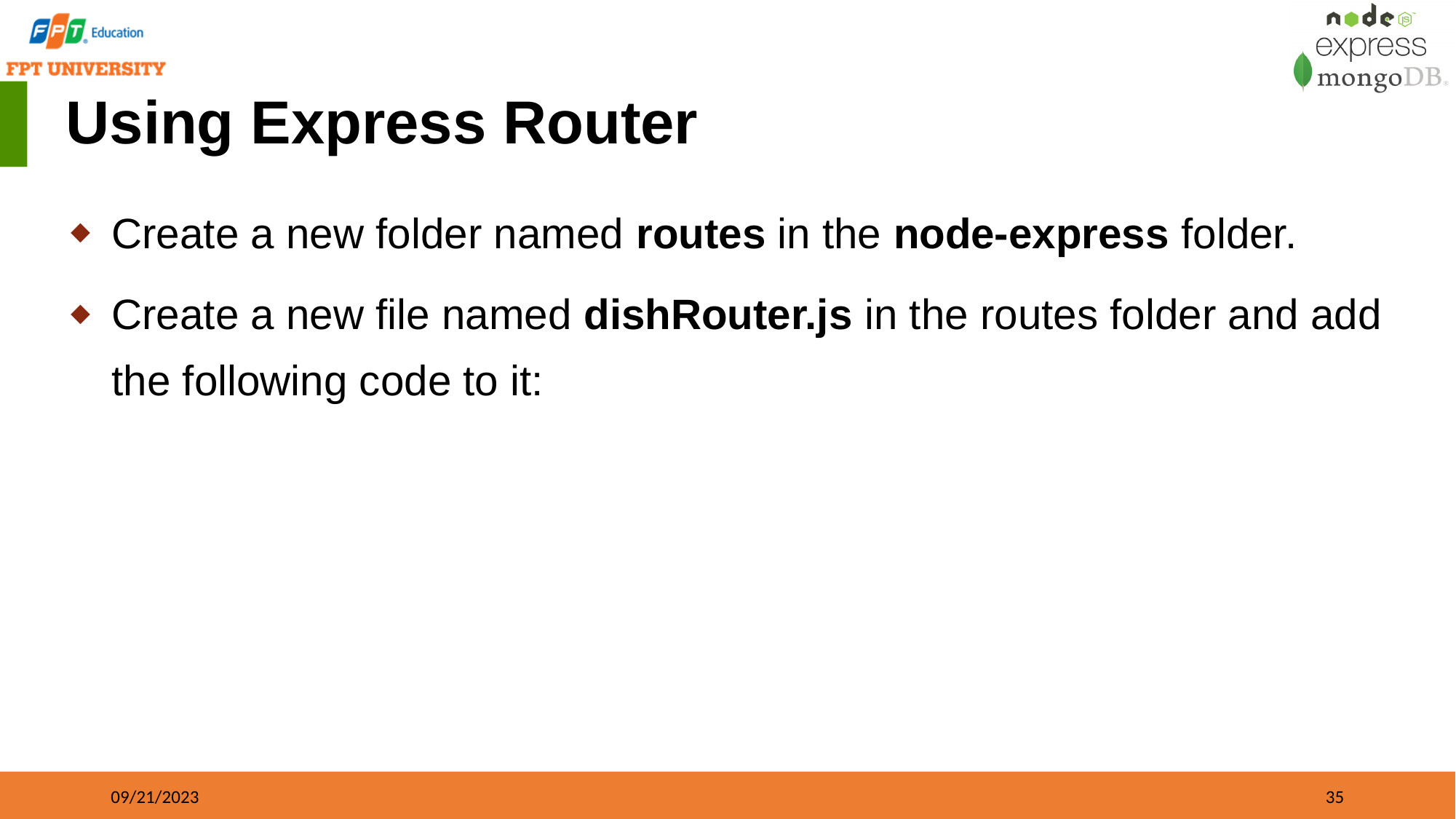

# Using Express Router
Create a new folder named routes in the node-express folder.
Create a new file named dishRouter.js in the routes folder and add the following code to it:
09/21/2023
35